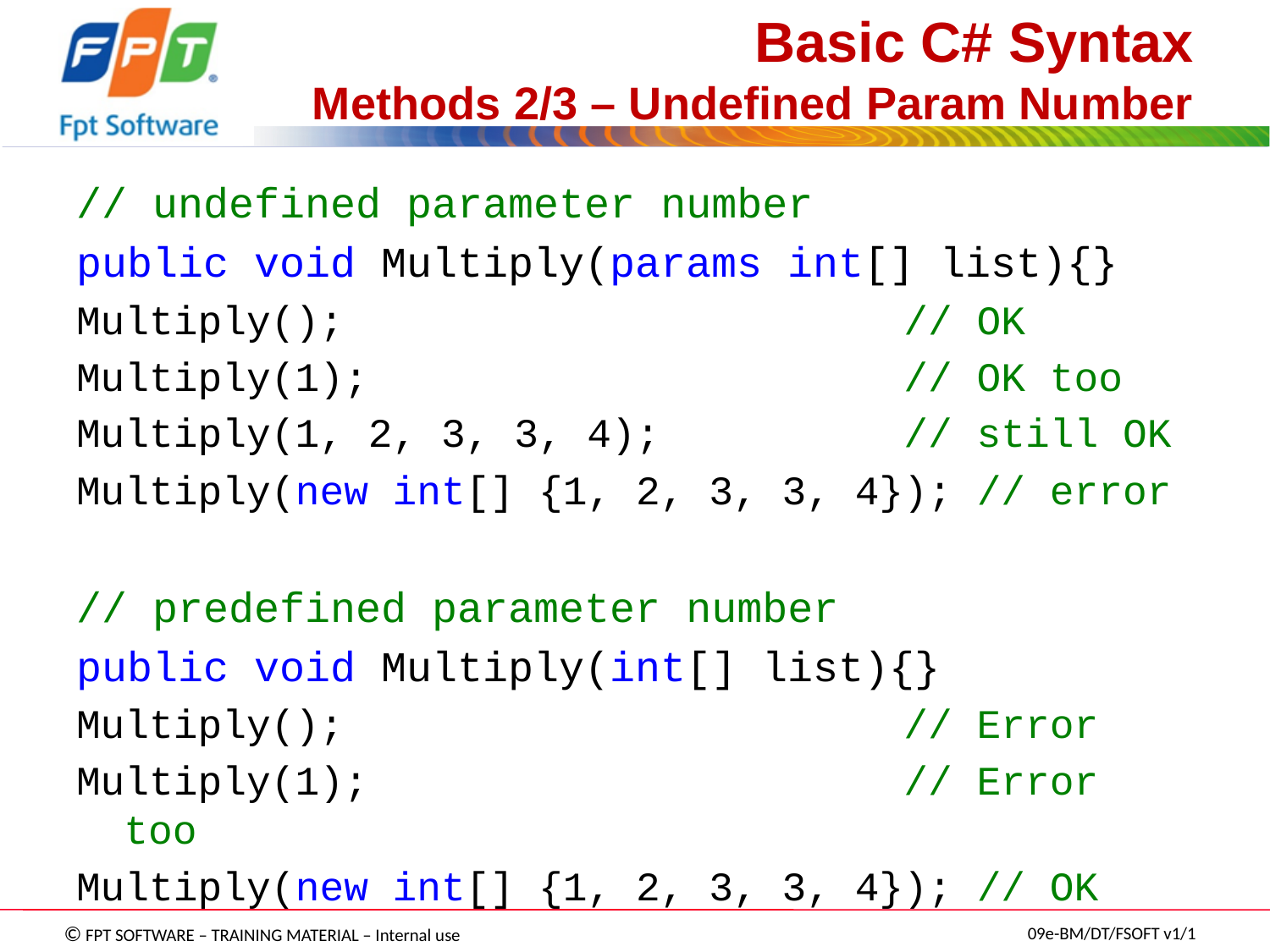

Basic C# Syntax
Methods 2/3 – Undefined Param Number
// undefined parameter number
public void Multiply(params int[] list){}
Multiply();                       // OK
Multiply(1);                      // OK too
Multiply(1, 2, 3, 3, 4);          // still OK
Multiply(new int[] {1, 2, 3, 3, 4}); // error

// predefined parameter number
public void Multiply(int[] list){}
Multiply();                       // Error
Multiply(1);                      // Error too
Multiply(new int[] {1, 2, 3, 3, 4}); // OK